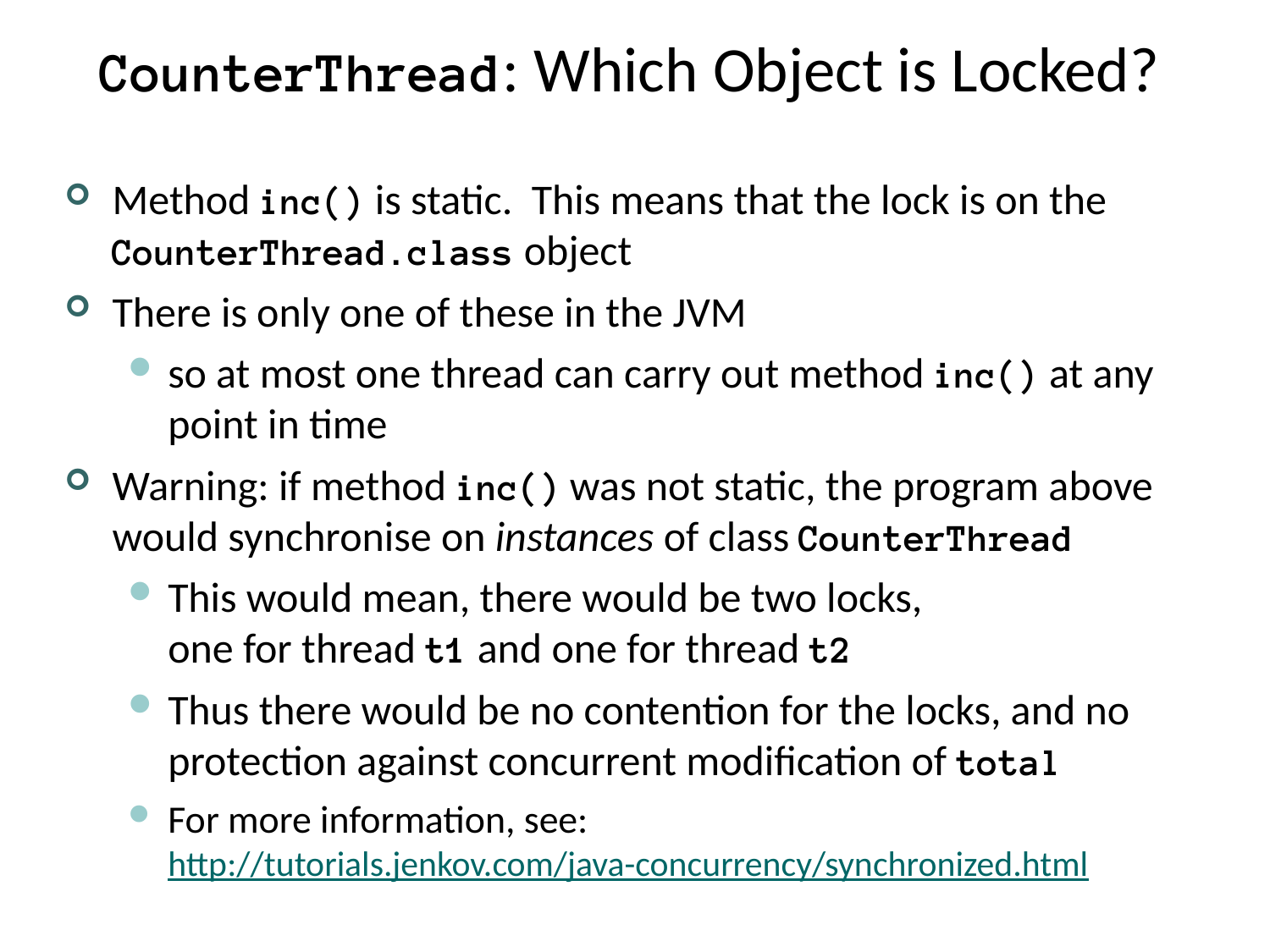

# CounterThread: Which Object is Locked?
Method inc() is static.  This means that the lock is on the CounterThread.class object
There is only one of these in the JVM
so at most one thread can carry out method inc() at any point in time
Warning: if method inc() was not static, the program above would synchronise on instances of class CounterThread
This would mean, there would be two locks,
one for thread t1 and one for thread t2
Thus there would be no contention for the locks, and no protection against concurrent modification of total
For more information, see:
http://tutorials.jenkov.com/java-concurrency/synchronized.html